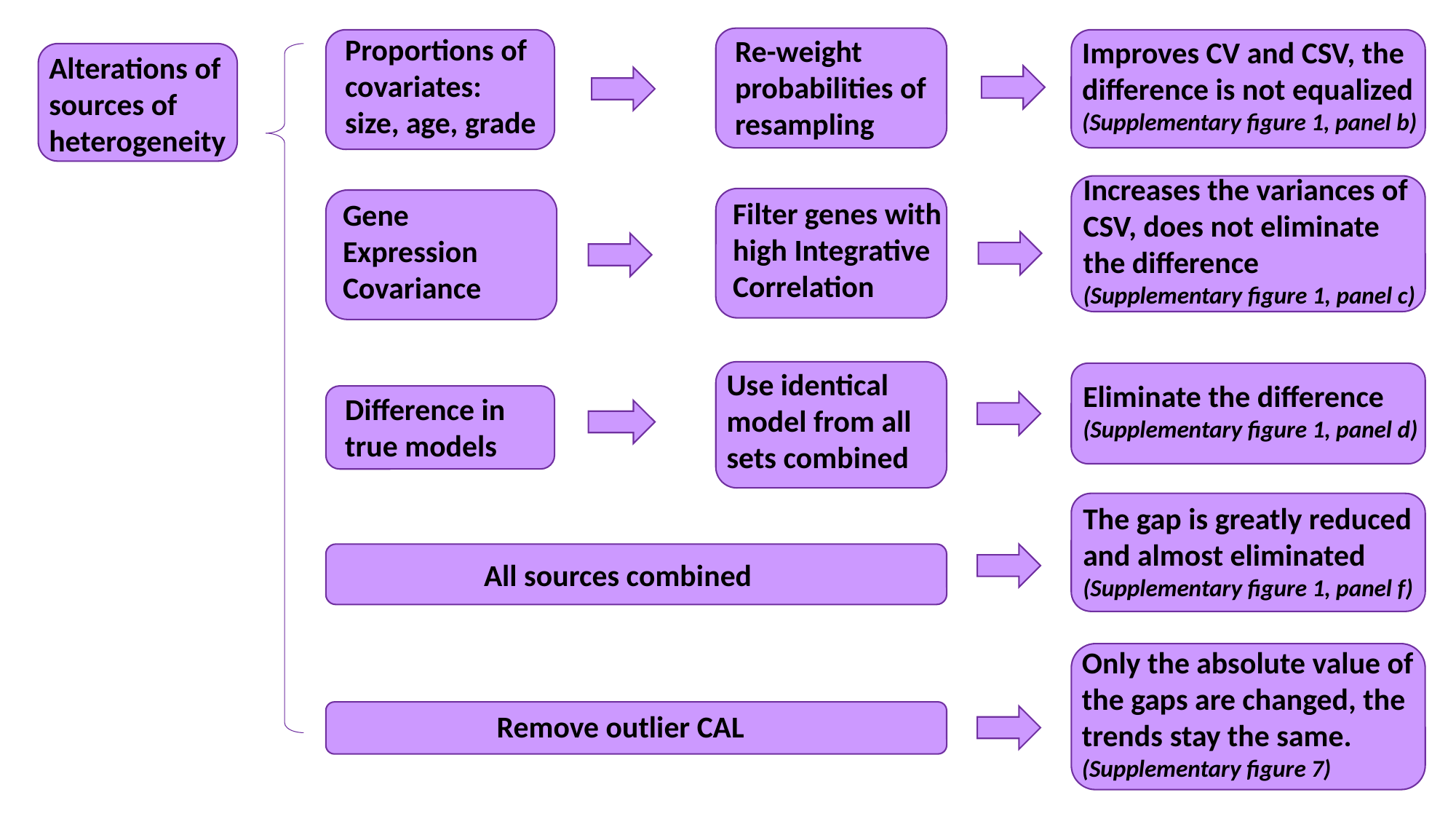

Proportions of covariates:
size, age, grade
Re-weight probabilities of resampling

Improves CV and CSV, the difference is not equalized
(Supplementary figure 1, panel b)

Alterations of sources of heterogeneity

Increases the variances of CSV, does not eliminate the difference
(Supplementary figure 1, panel c)

Filter genes with high Integrative Correlation

Gene Expression Covariance

Use identical model from all sets combined

Eliminate the difference
(Supplementary figure 1, panel d)
Difference in true models

The gap is greatly reduced and almost eliminated
(Supplementary figure 1, panel f)

All sources combined
Only the absolute value of the gaps are changed, the trends stay the same.
(Supplementary figure 7)

Remove outlier CAL